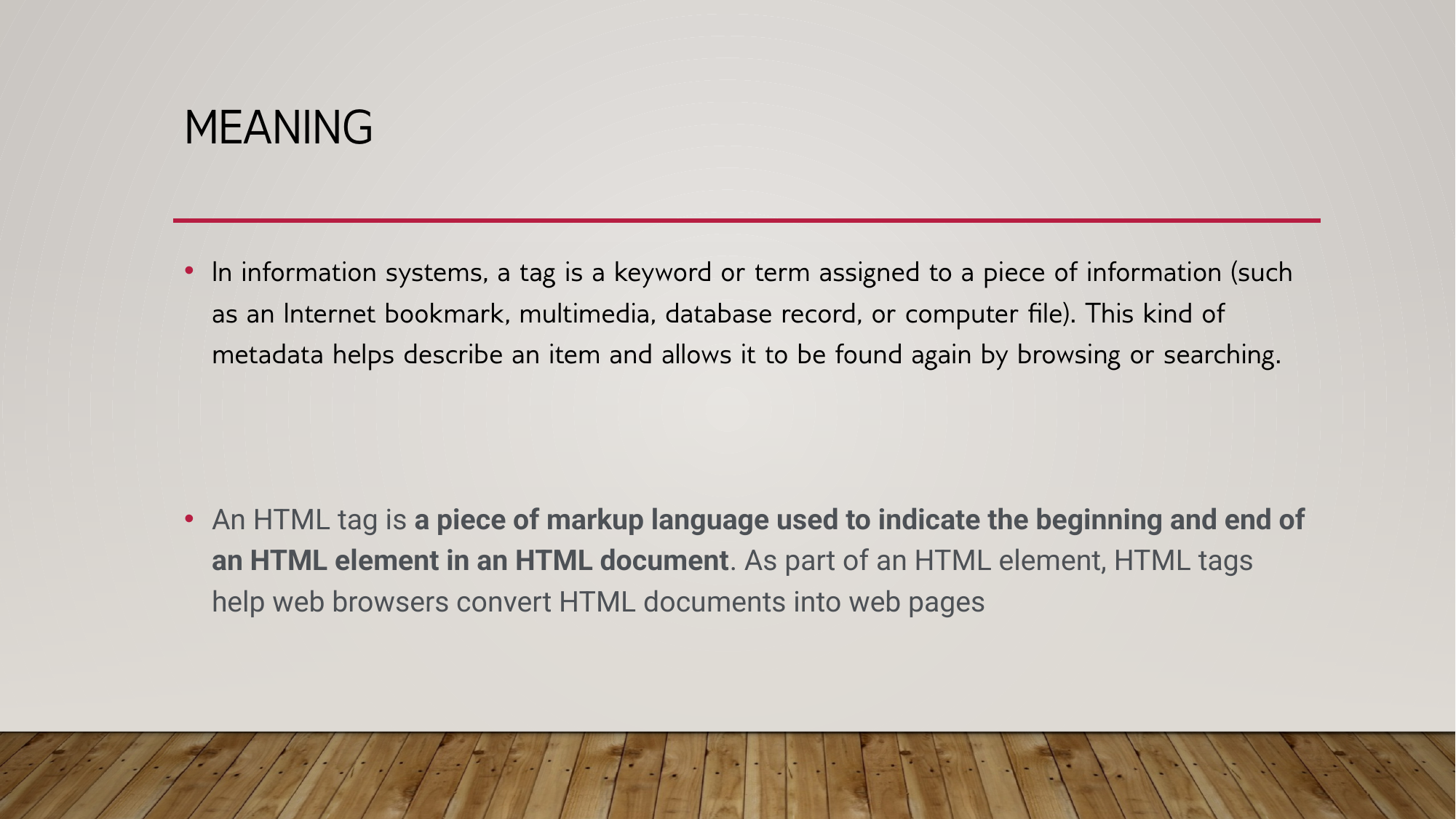

# Meaning
In information systems, a tag is a keyword or term assigned to a piece of information (such as an Internet bookmark, multimedia, database record, or computer file). This kind of metadata helps describe an item and allows it to be found again by browsing or searching.

An HTML tag is a piece of markup language used to indicate the beginning and end of an HTML element in an HTML document. As part of an HTML element, HTML tags help web browsers convert HTML documents into web pages